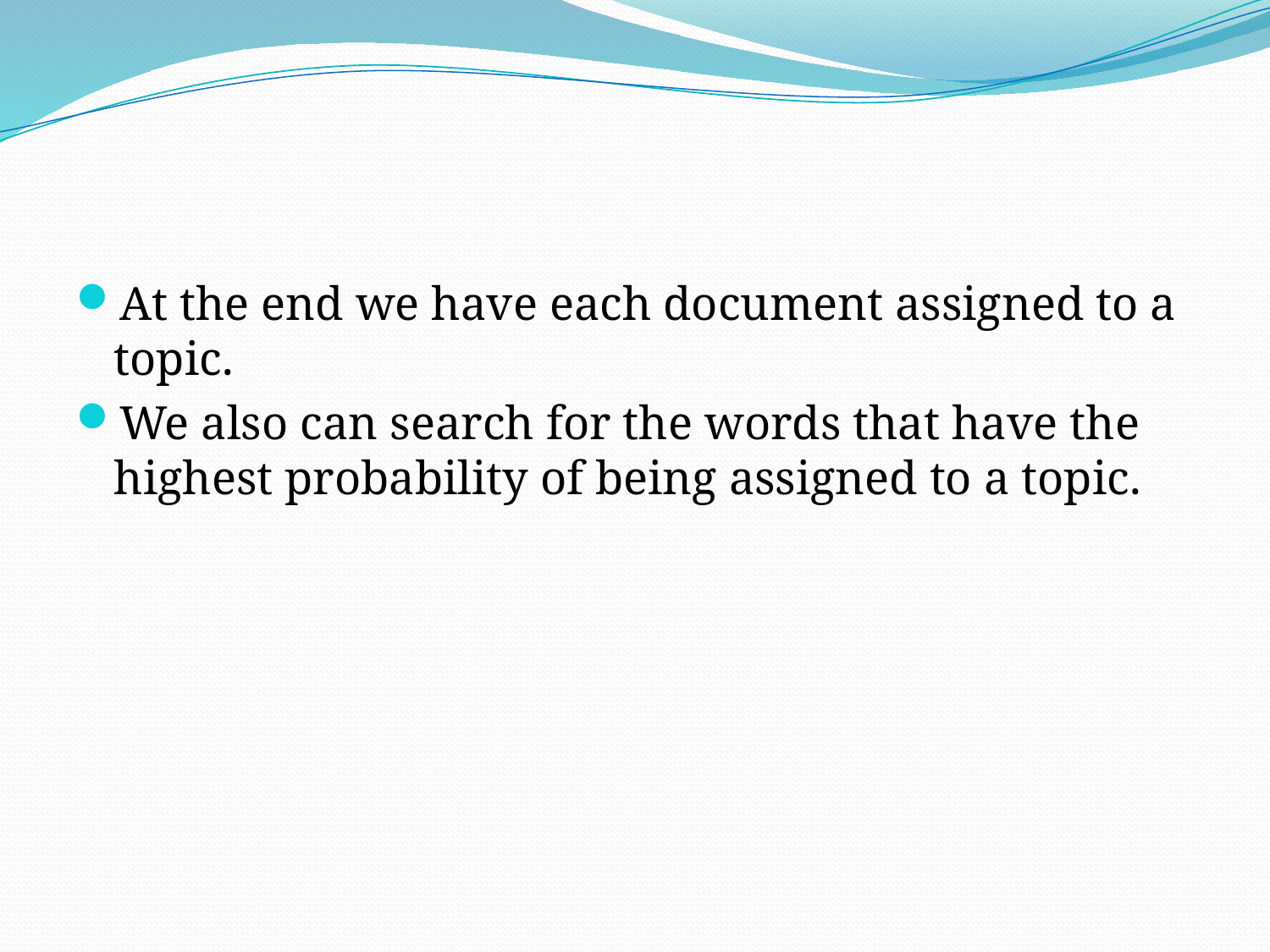

#
At the end we have each document assigned to a topic.
We also can search for the words that have the highest probability of being assigned to a topic.